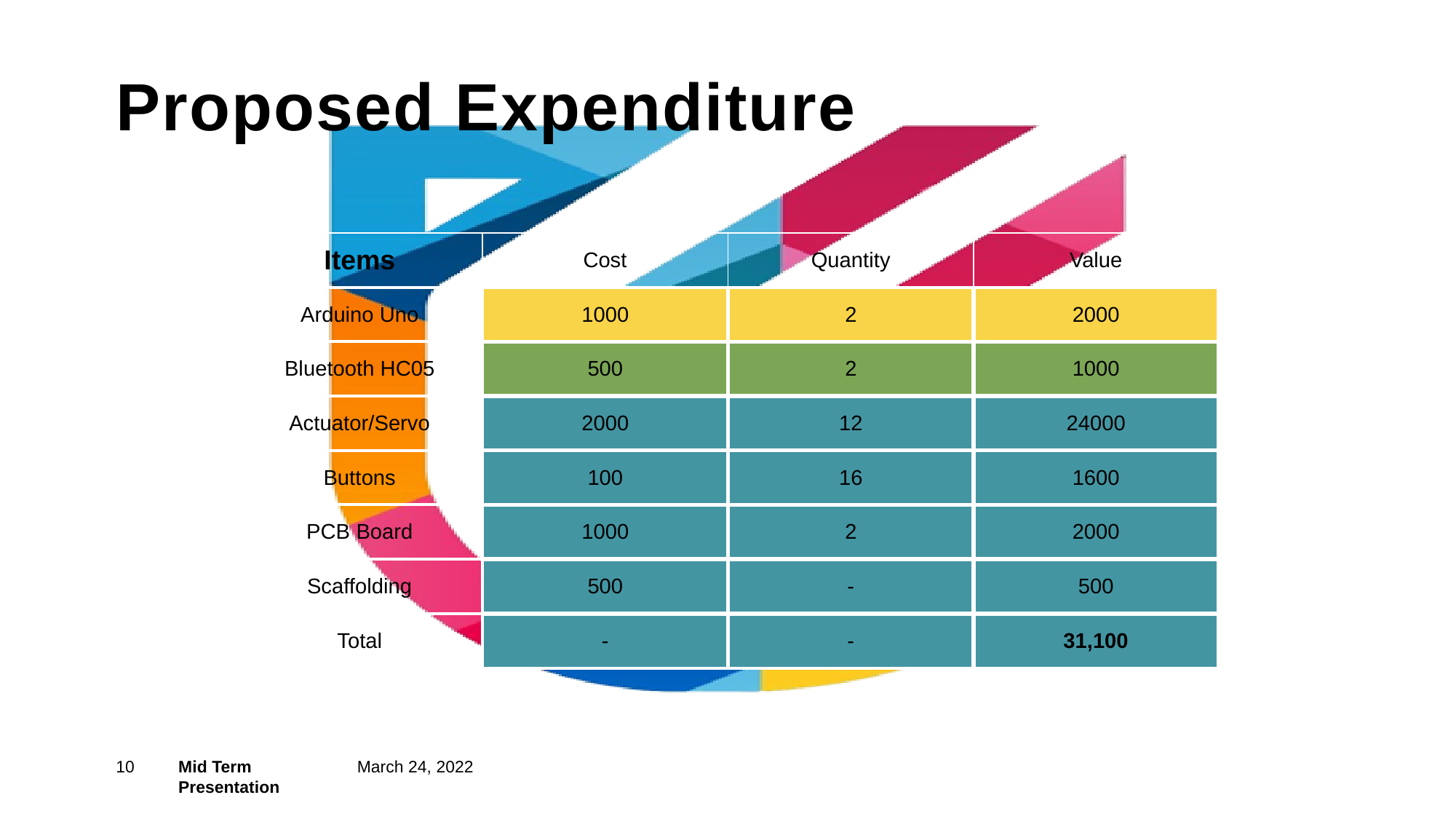

# Proposed Expenditure
| Items | Cost | Quantity | Value |
| --- | --- | --- | --- |
| Arduino Uno | 1000 | 2 | 2000 |
| Bluetooth HC05 | 500 | 2 | 1000 |
| Actuator/Servo | 2000 | 12 | 24000 |
| Buttons | 100 | 16 | 1600 |
| PCB Board | 1000 | 2 | 2000 |
| Scaffolding | 500 | - | 500 |
| Total | - | - | 31,100 |
10
Mid Term Presentation
March 24, 2022